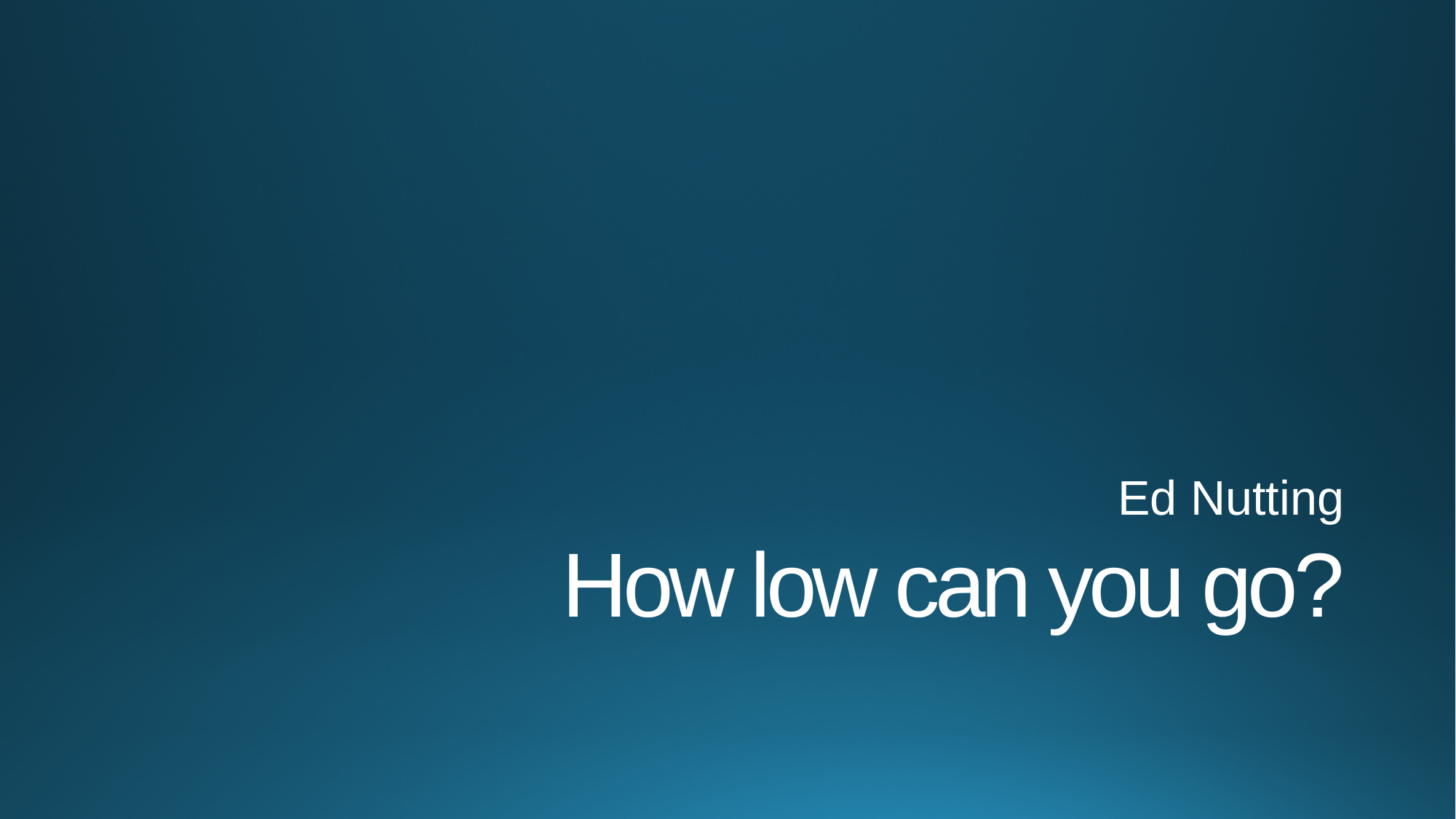

Ed Nutting
# How low can you go?